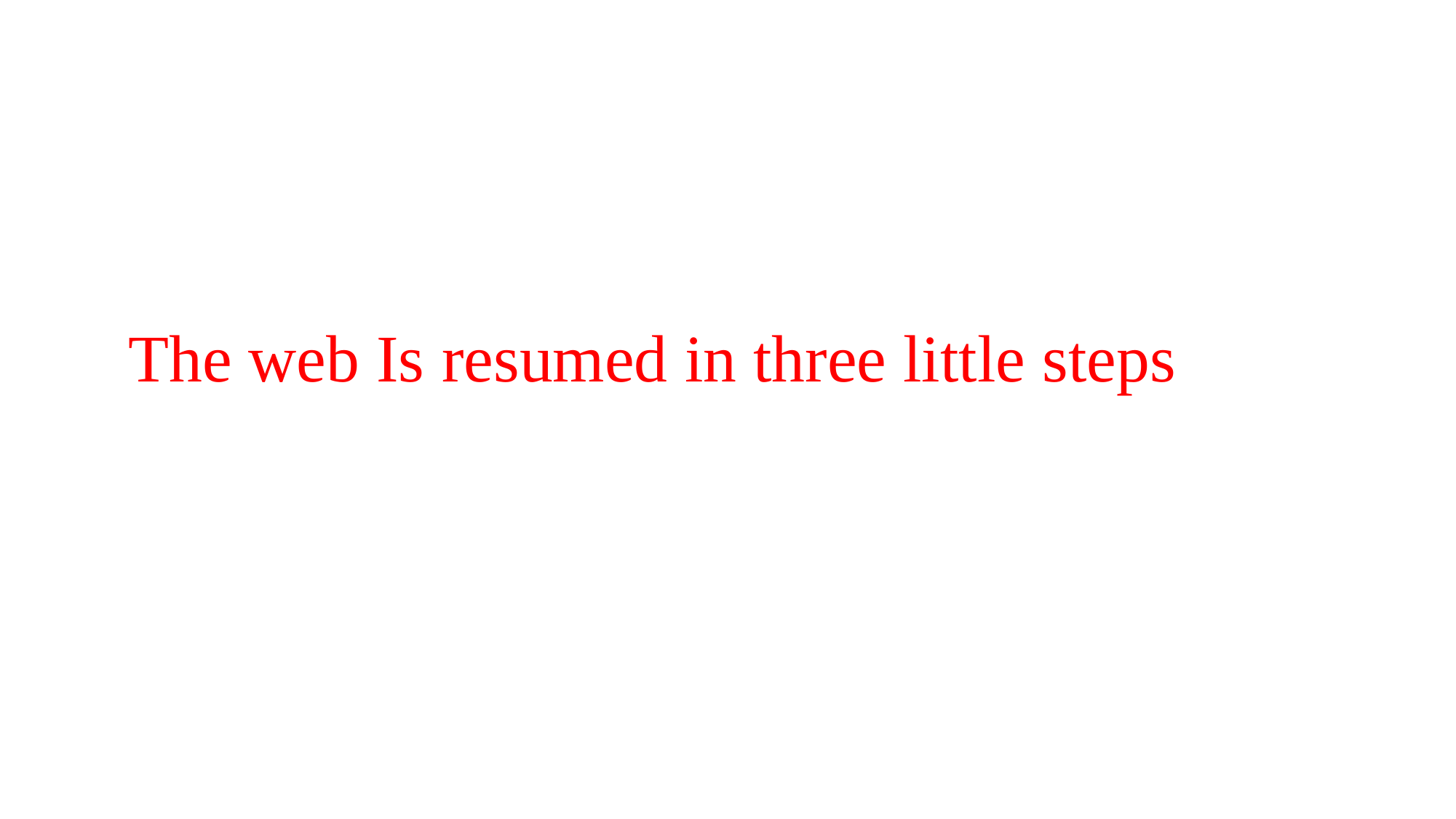

# The web Is resumed in three little steps